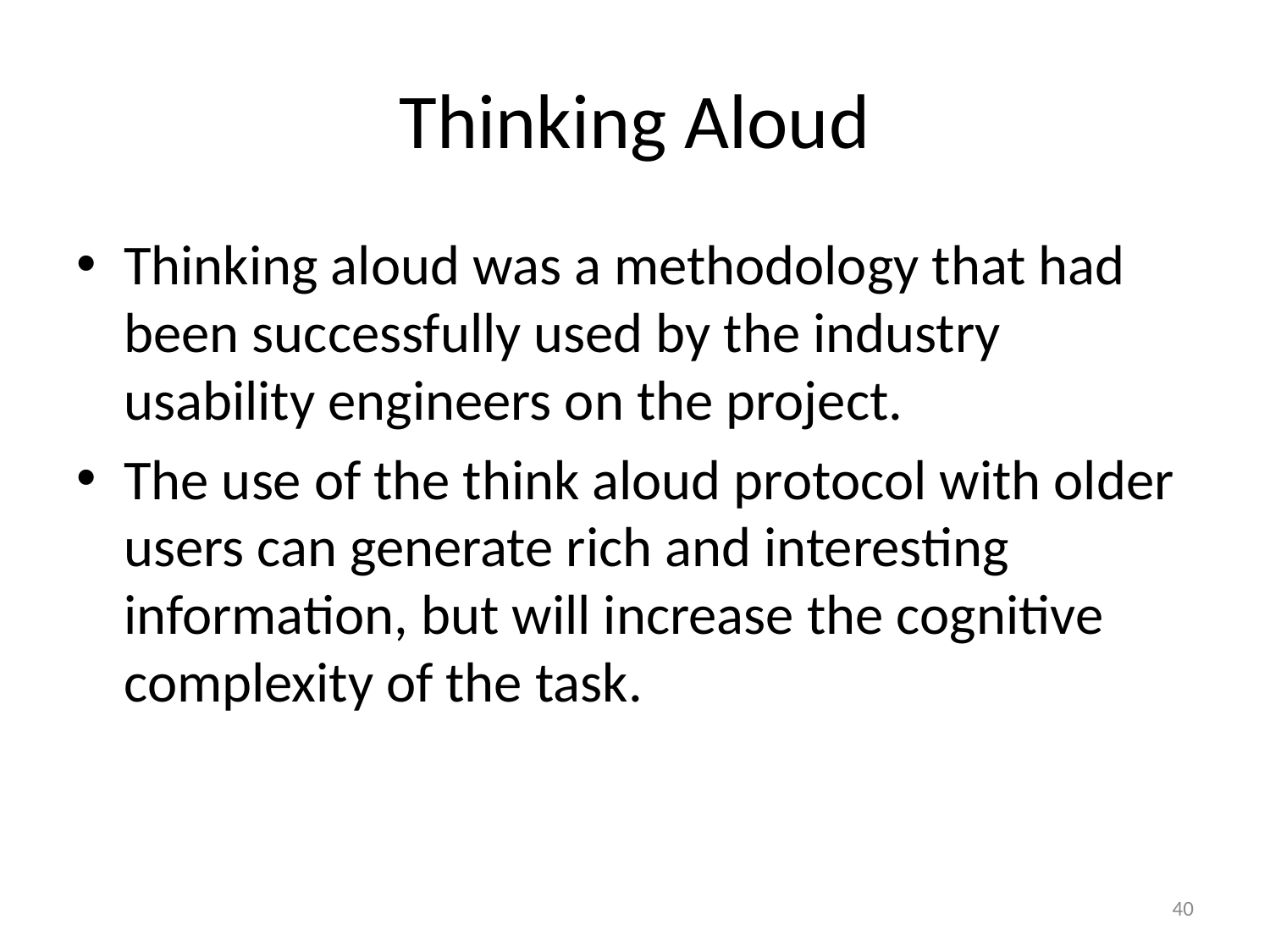

# Thinking Aloud
Thinking aloud was a methodology that had been successfully used by the industry usability engineers on the project.
The use of the think aloud protocol with older users can generate rich and interesting information, but will increase the cognitive complexity of the task.

40